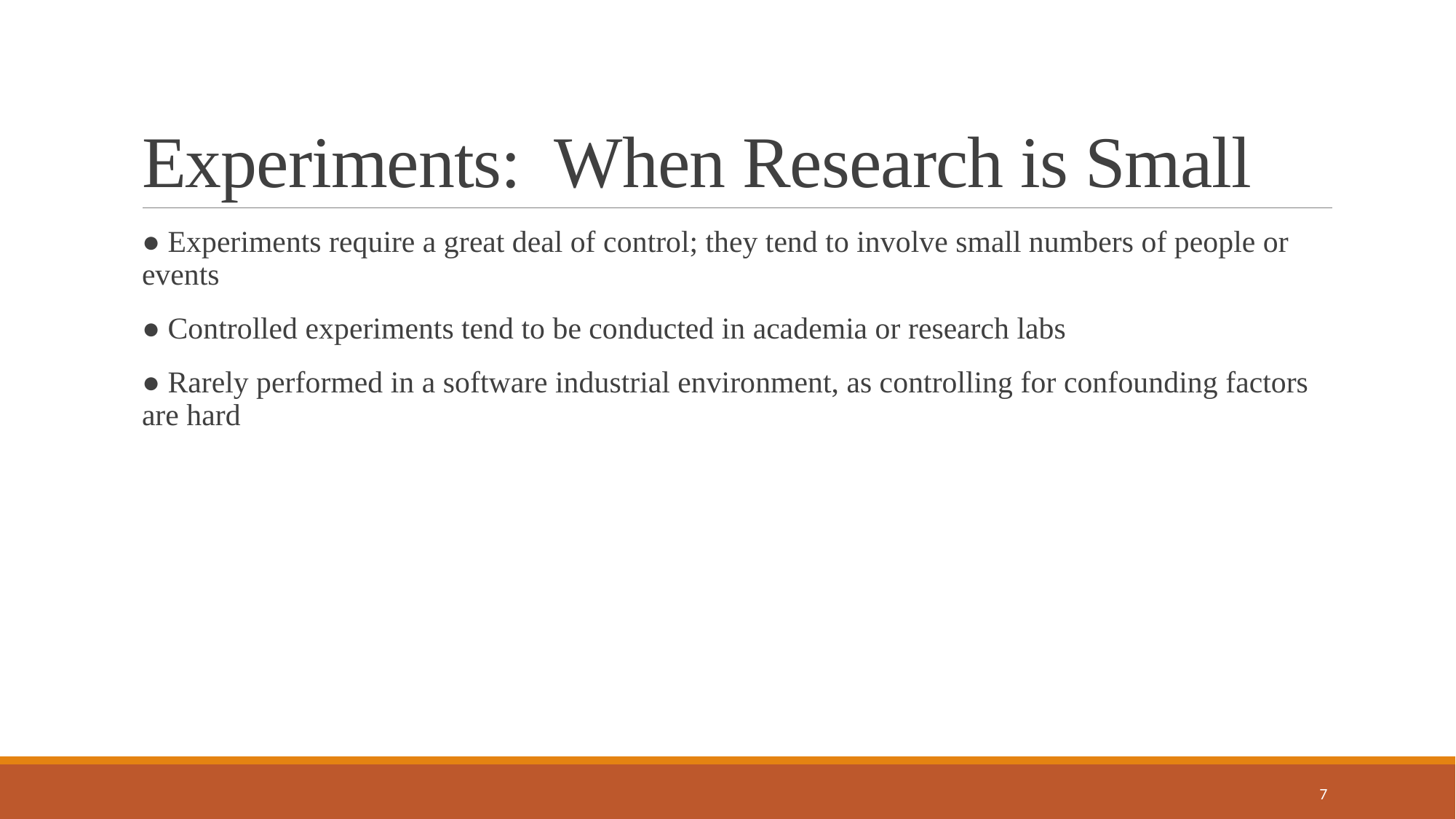

# Experiments:  When Research is Small
● Experiments require a great deal of control; they tend to involve small numbers of people or events
● Controlled experiments tend to be conducted in academia or research labs
● Rarely performed in a software industrial environment, as controlling for confounding factors are hard
7